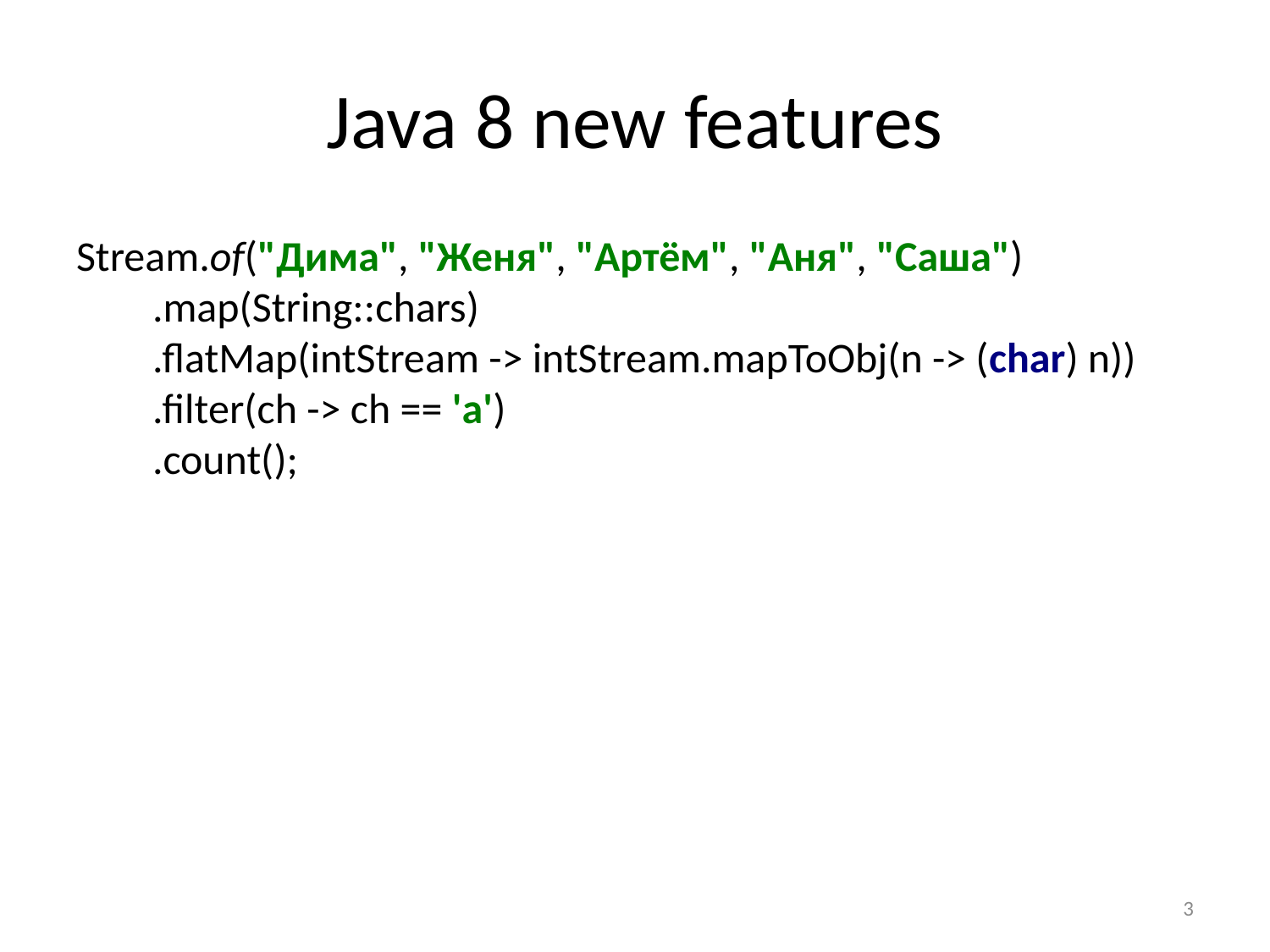

# Java 8 new features
Stream.of("Дима", "Женя", "Артём", "Аня", "Саша")
        .map(String::chars)
        .flatMap(intStream -> intStream.mapToObj(n -> (char) n))
        .filter(ch -> ch == 'а')
        .count();

3